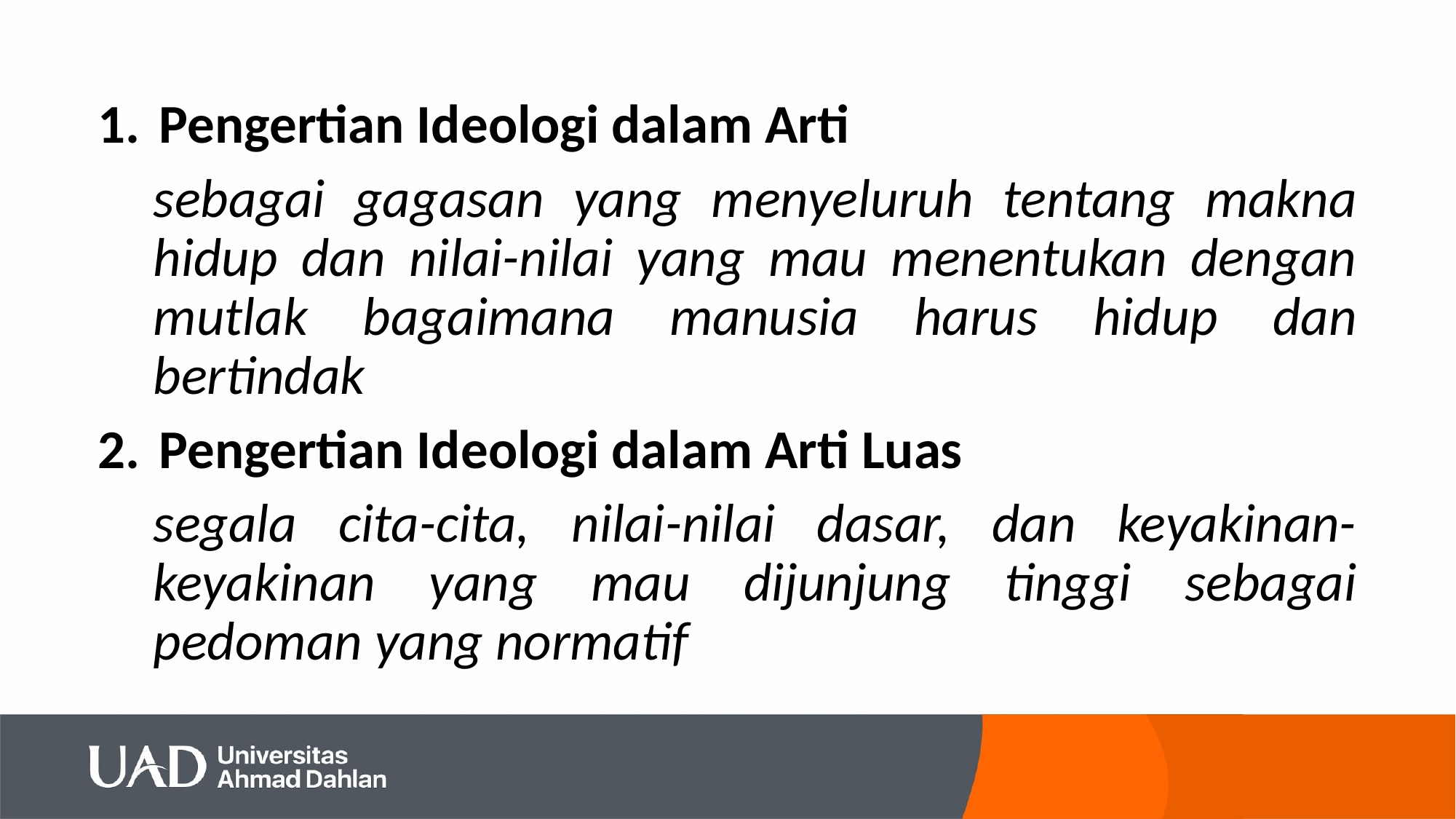

Pengertian Ideologi dalam Arti
sebagai gagasan yang menyeluruh tentang makna hidup dan nilai-nilai yang mau menentukan dengan mutlak bagaimana manusia harus hidup dan bertindak
Pengertian Ideologi dalam Arti Luas
segala cita-cita, nilai-nilai dasar, dan keyakinan-keyakinan yang mau dijunjung tinggi sebagai pedoman yang normatif